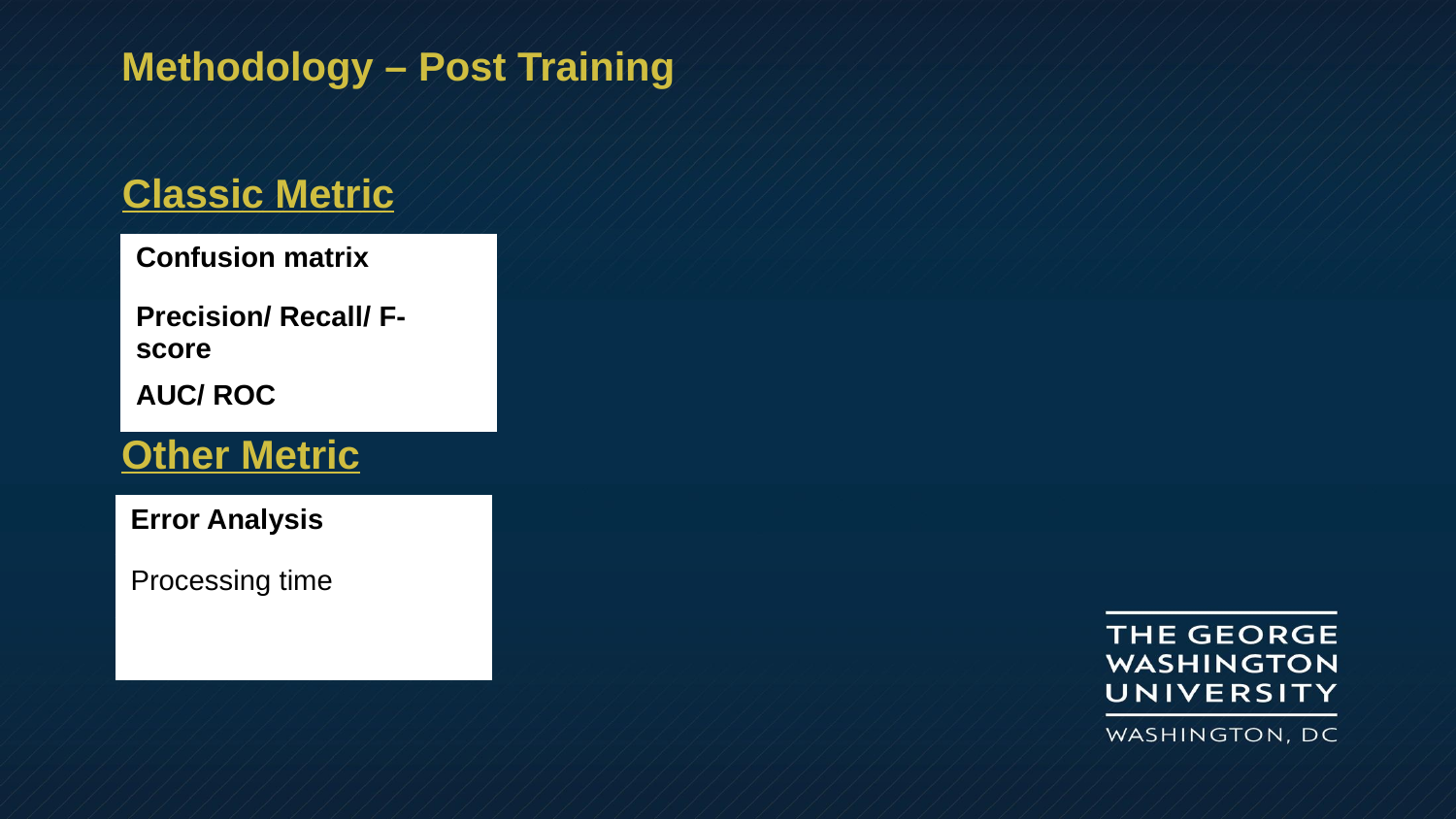

Methodology – Post Training
Classic Metric
| Confusion matrix |
| --- |
| Precision/ Recall/ F-score |
| AUC/ ROC |
Other Metric
| Error Analysis |
| --- |
| Processing time |
|  |